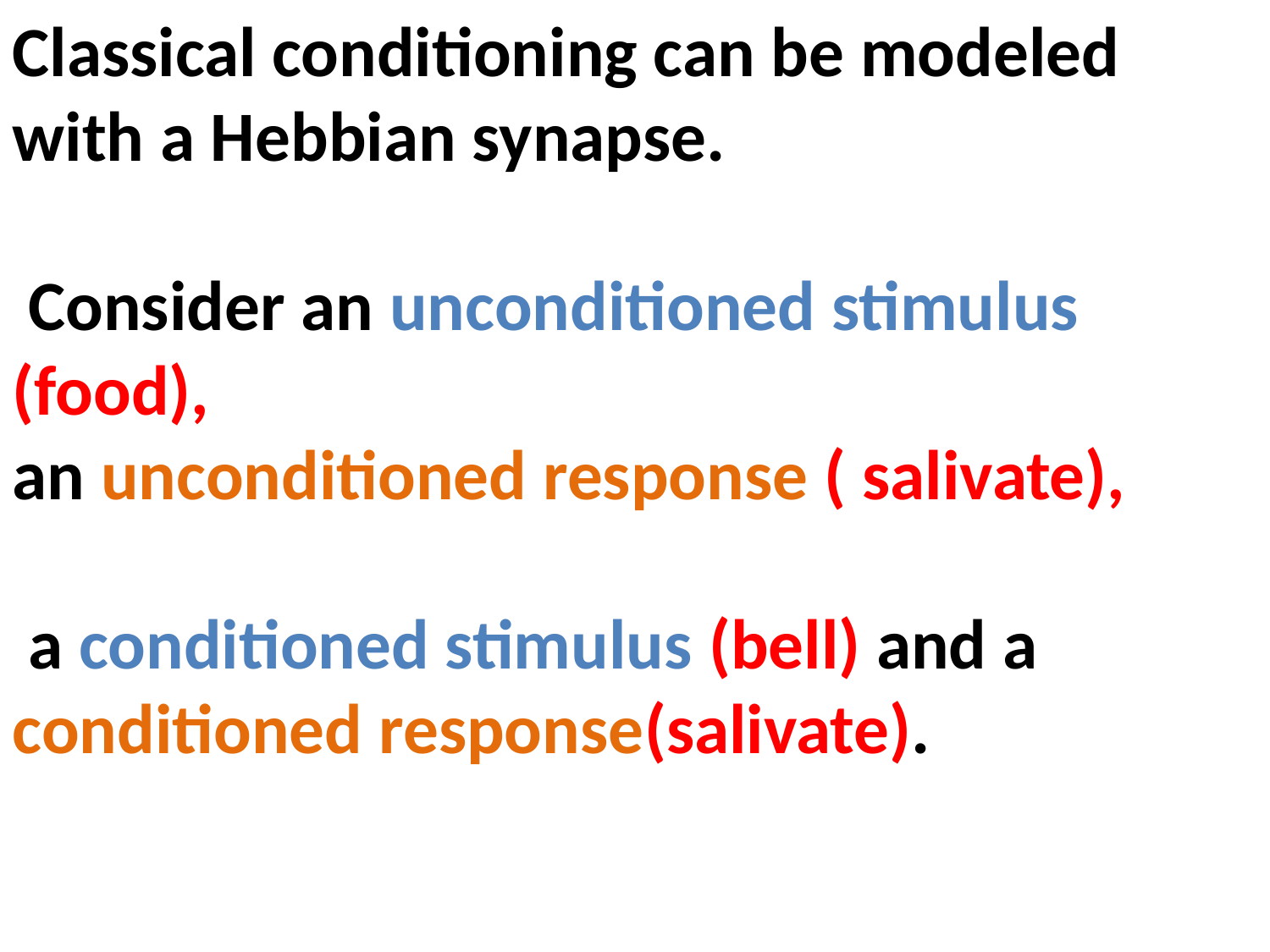

Classical conditioning can be modeled with a Hebbian synapse.

 Consider an unconditioned stimulus (food),
an unconditioned response ( salivate),

 a conditioned stimulus (bell) and a conditioned response(salivate).